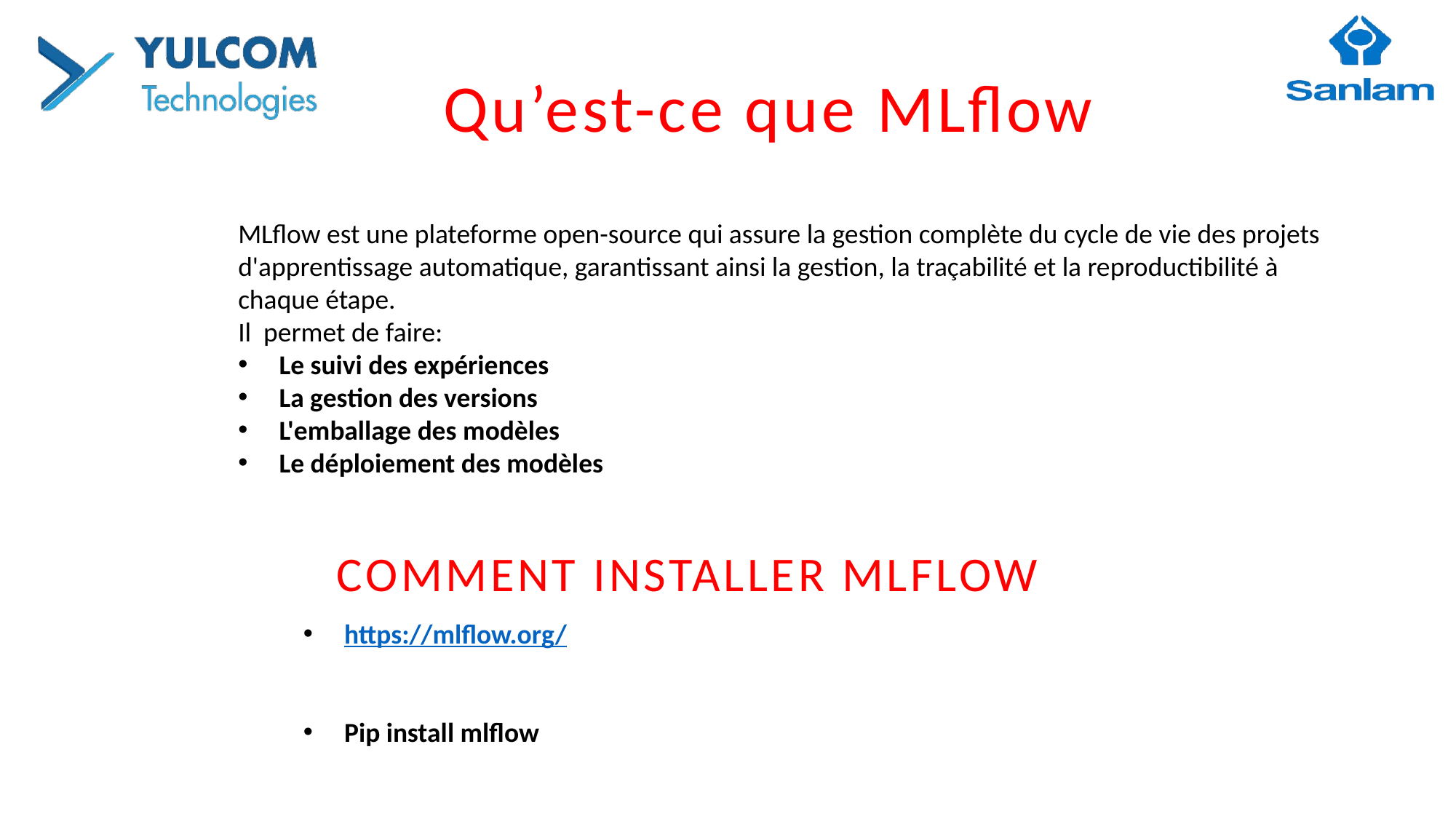

Qu’est-ce que MLflow
MLflow est une plateforme open-source qui assure la gestion complète du cycle de vie des projets d'apprentissage automatique, garantissant ainsi la gestion, la traçabilité et la reproductibilité à chaque étape.
Il  permet de faire:
Le suivi des expériences
La gestion des versions
L'emballage des modèles
Le déploiement des modèles

COMMENT INSTALLER MLFLOW
https://mlflow.org/

Pip install mlflow